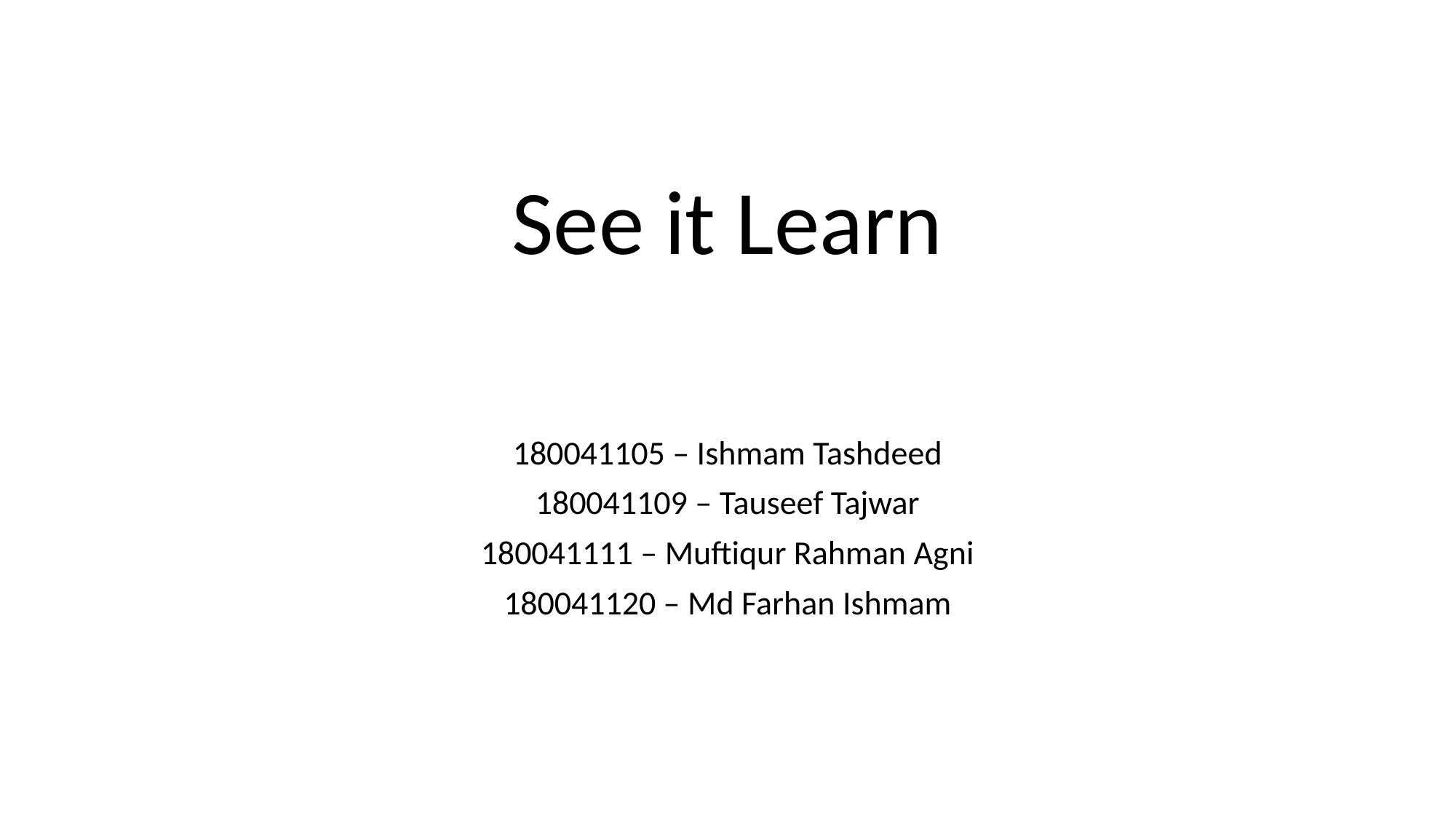

# See it Learn
180041105 – Ishmam Tashdeed
180041109 – Tauseef Tajwar
180041111 – Muftiqur Rahman Agni
180041120 – Md Farhan Ishmam